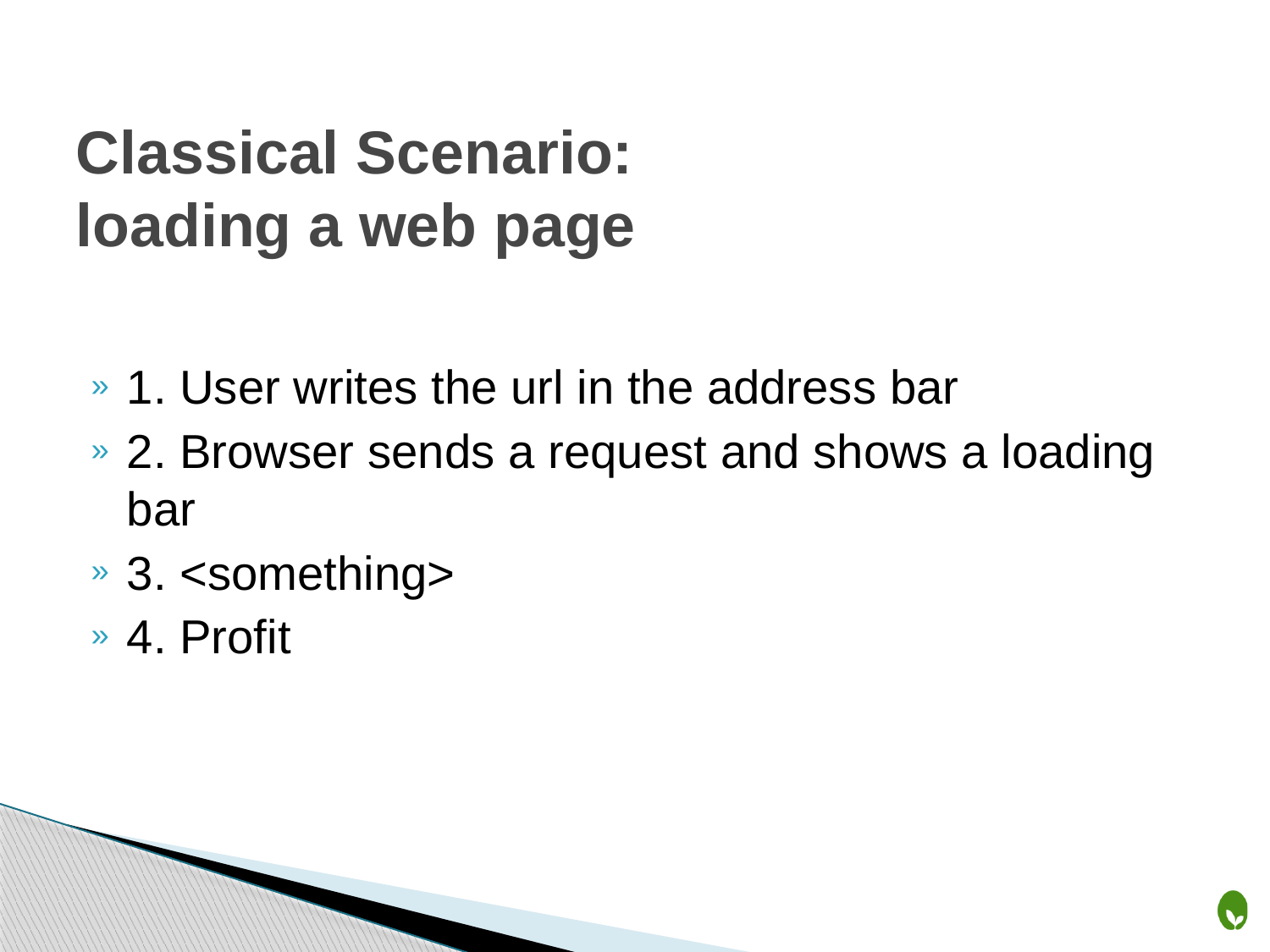

# Classical Scenario: loading a web page
1. User writes the url in the address bar
2. Browser sends a request and shows a loading bar
3. <something>
4. Profit